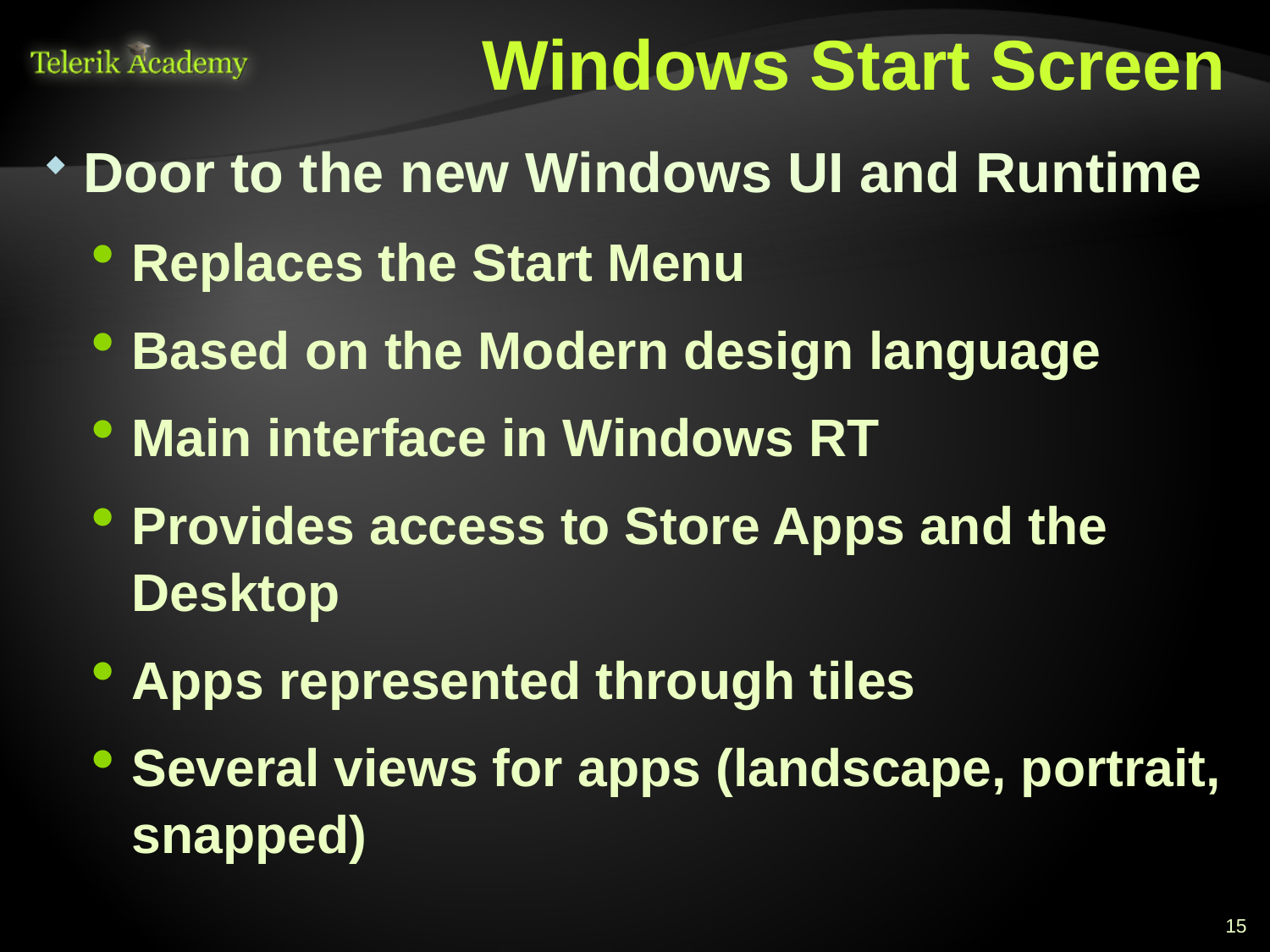

# Windows Start Screen
Door to the new Windows UI and Runtime
Replaces the Start Menu
Based on the Modern design language
Main interface in Windows RT
Provides access to Store Apps and the Desktop
Apps represented through tiles
Several views for apps (landscape, portrait, snapped)
15